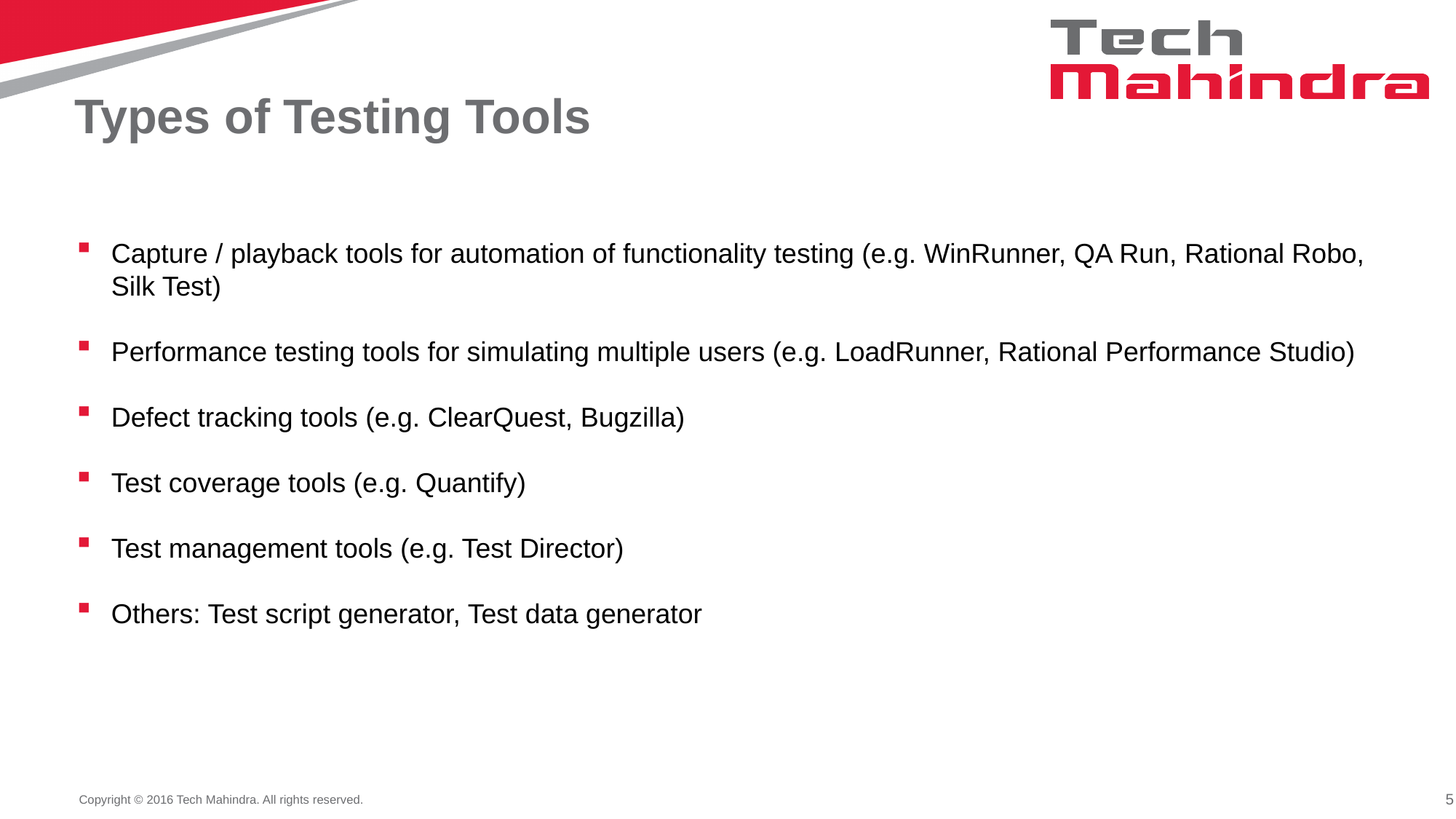

# Types of Testing Tools
Capture / playback tools for automation of functionality testing (e.g. WinRunner, QA Run, Rational Robo, Silk Test)

Performance testing tools for simulating multiple users (e.g. LoadRunner, Rational Performance Studio)

Defect tracking tools (e.g. ClearQuest, Bugzilla)

Test coverage tools (e.g. Quantify)

Test management tools (e.g. Test Director)

Others: Test script generator, Test data generator